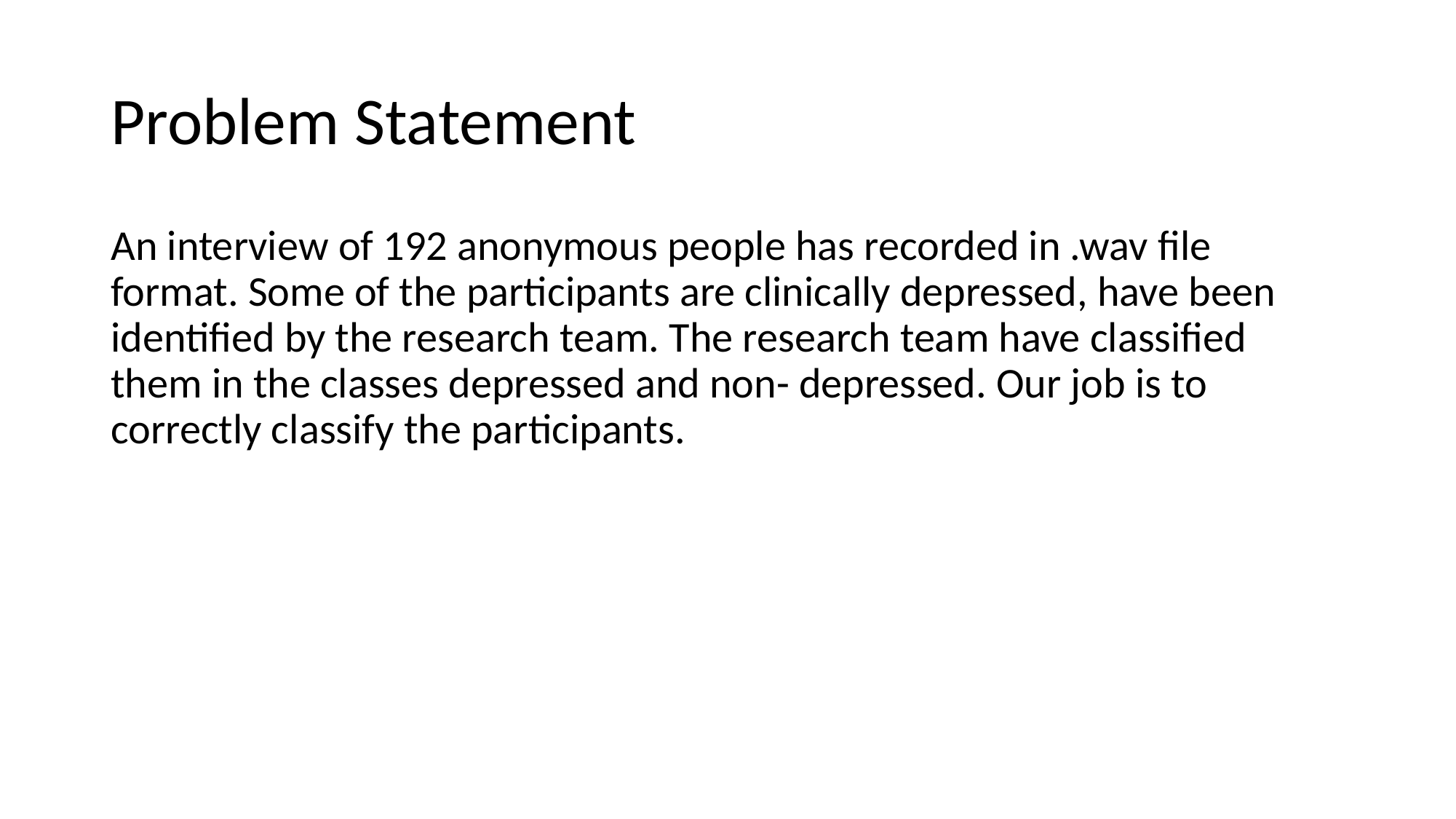

# Problem Statement
An interview of 192 anonymous people has recorded in .wav file format. Some of the participants are clinically depressed, have been identified by the research team. The research team have classified them in the classes depressed and non- depressed. Our job is to correctly classify the participants.